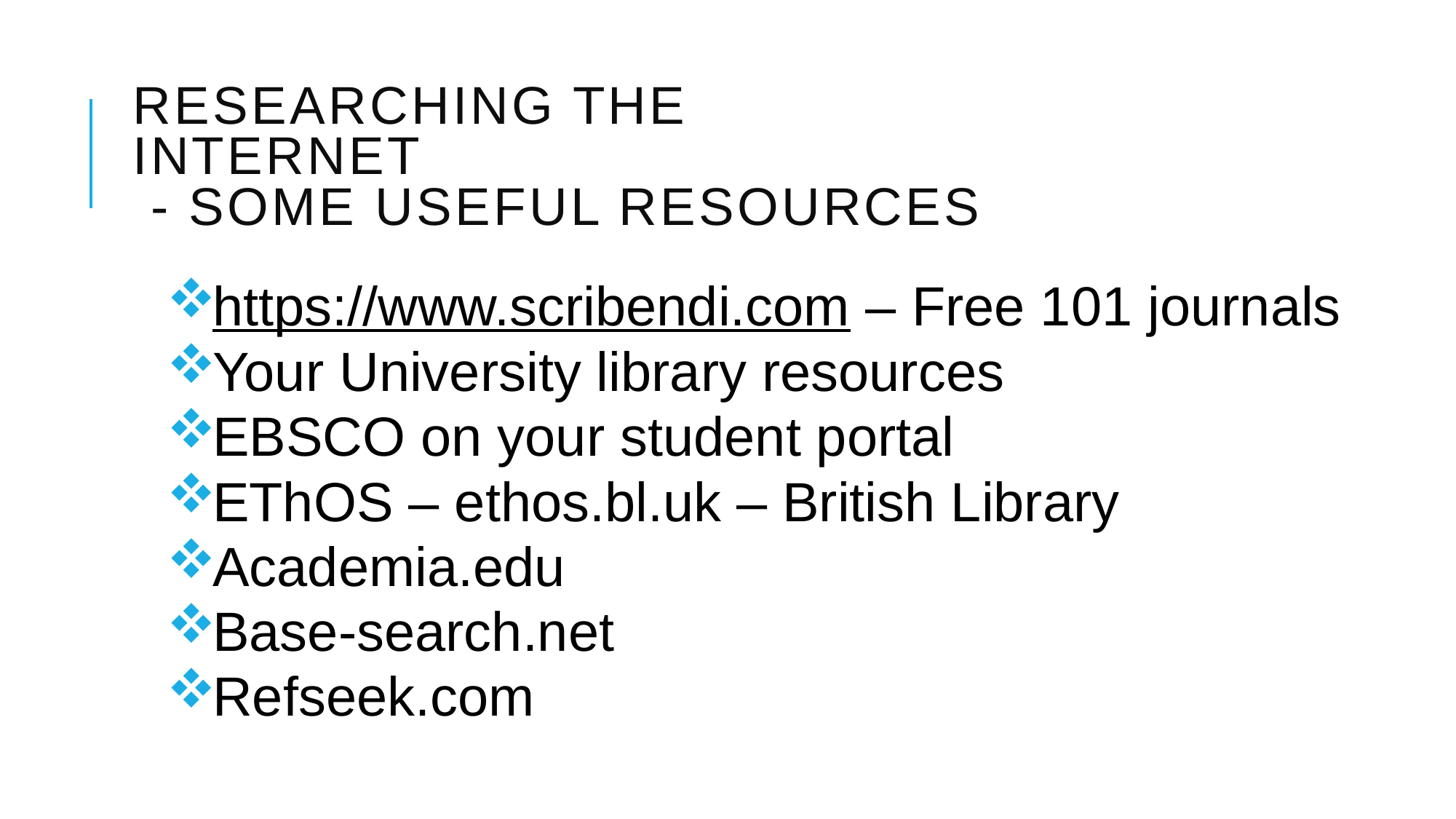

# Researching the Internet - Some useful resources
https://www.scribendi.com – Free 101 journals
Your University library resources
EBSCO on your student portal
EThOS – ethos.bl.uk – British Library
Academia.edu
Base-search.net
Refseek.com